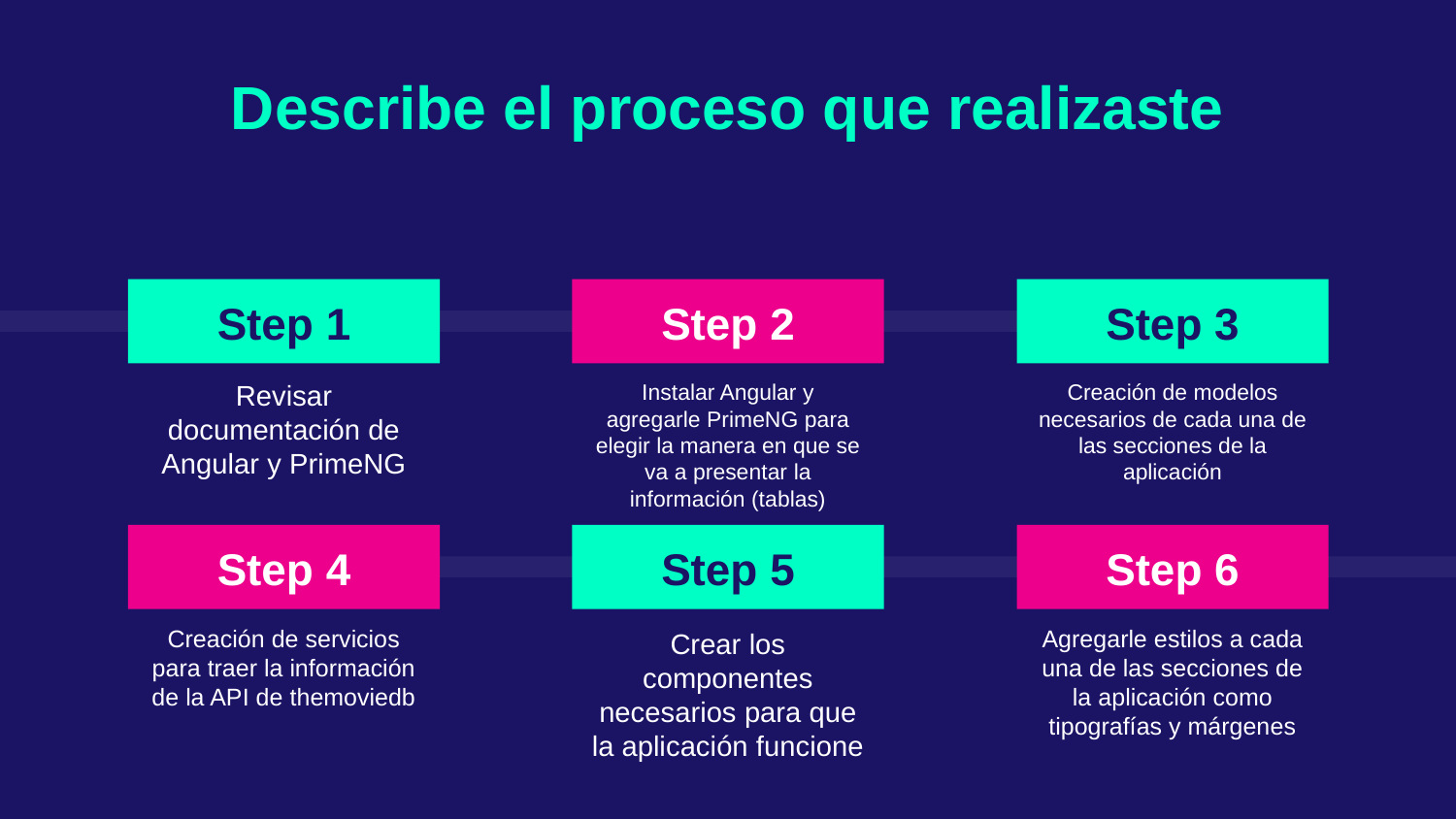

Describe el proceso que realizaste
Step 1
Step 2
# Step 3
Revisar documentación de Angular y PrimeNG

Instalar Angular y agregarle PrimeNG para elegir la manera en que se va a presentar la información (tablas)

Creación de modelos necesarios de cada una de las secciones de la aplicación

Step 4
Step 5
Step 6

Crear los componentes necesarios para que la aplicación funcione

Creación de servicios para traer la información de la API de themoviedb
Agregarle estilos a cada una de las secciones de la aplicación como tipografías y márgenes